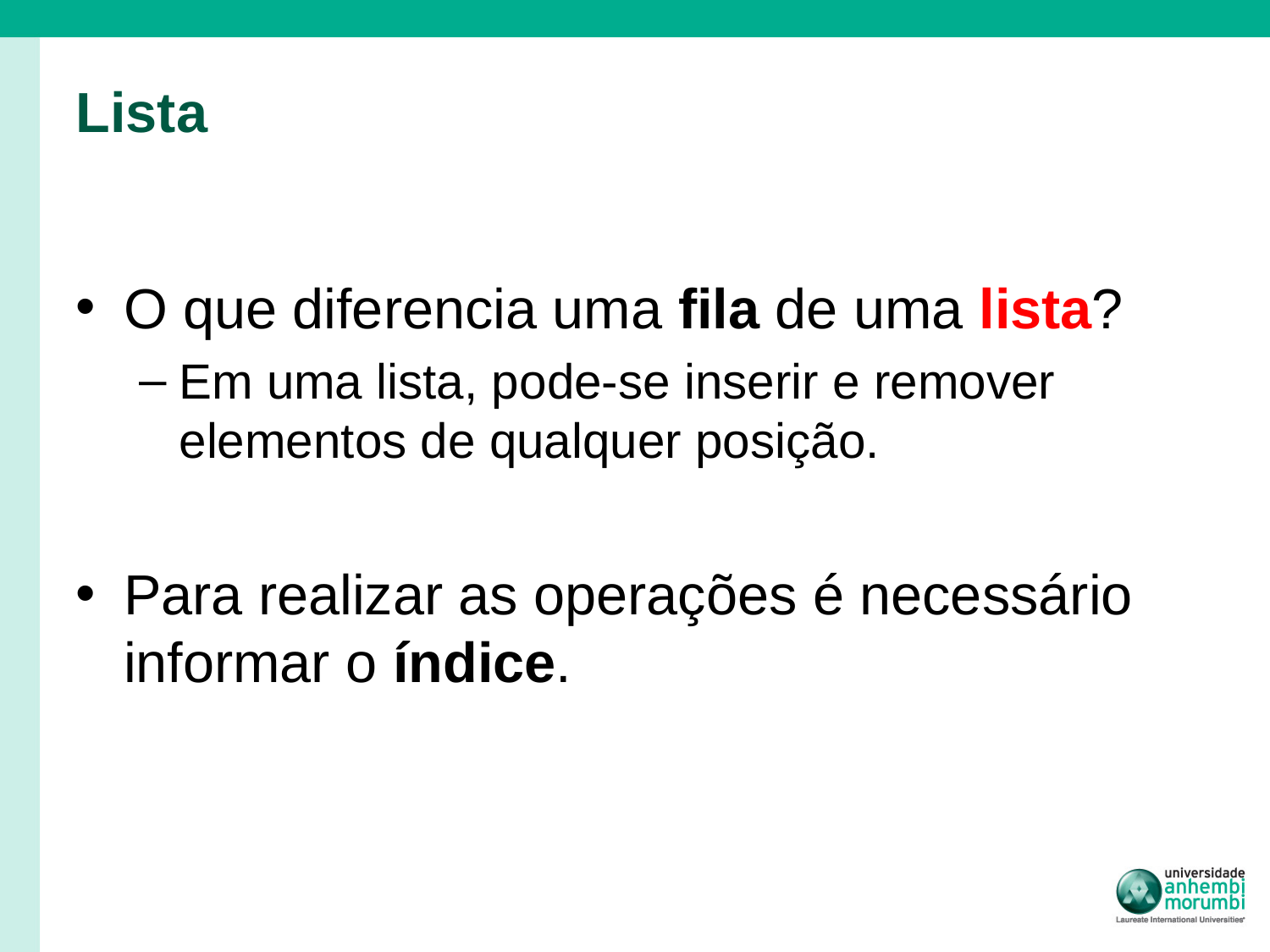

# Lista
O que diferencia uma fila de uma lista?
Em uma lista, pode-se inserir e remover elementos de qualquer posição.

Para realizar as operações é necessário informar o índice.